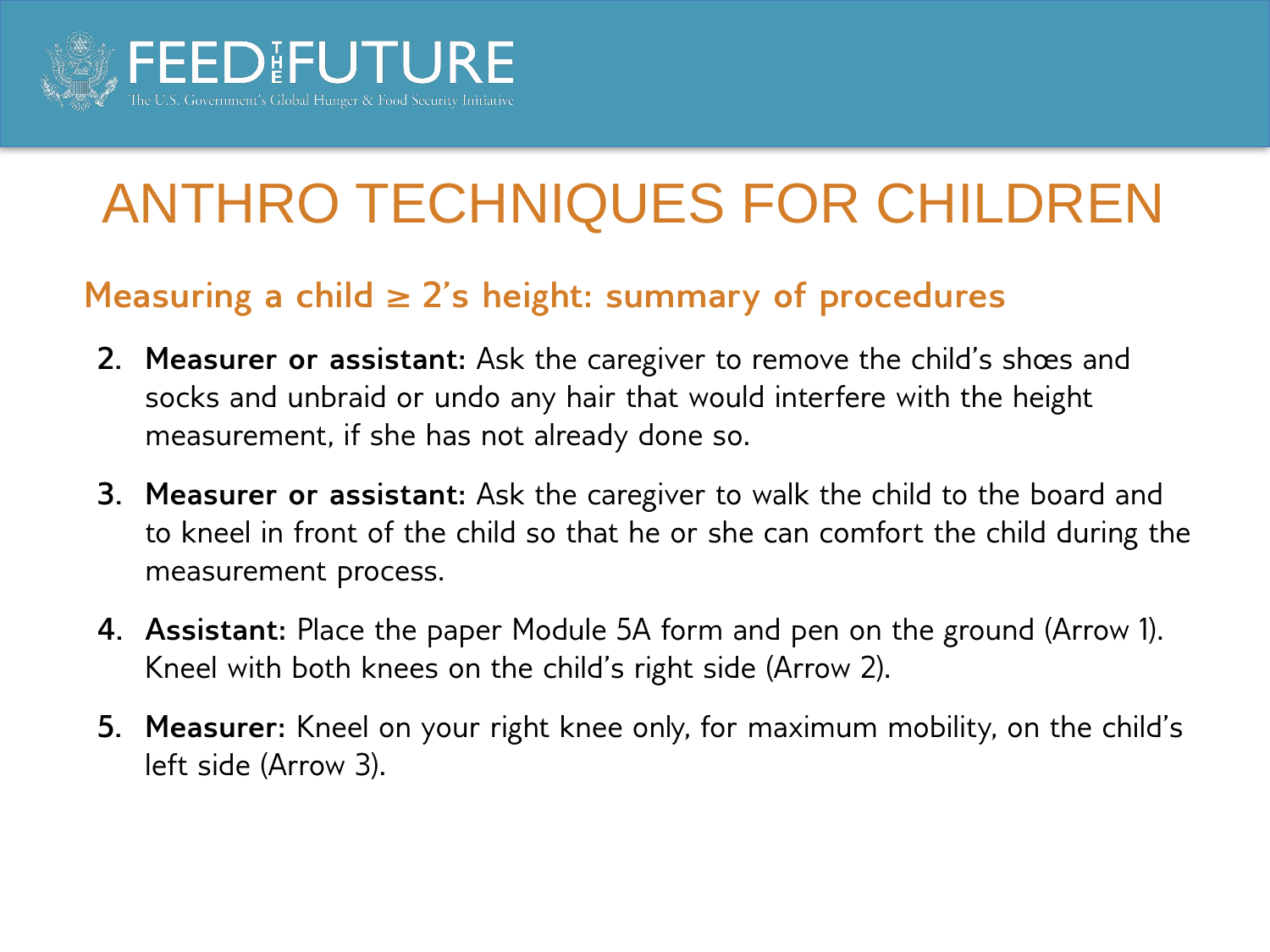

# ANTHRO TECHNIQUES FOR CHILDREN
Measuring a child ≥ 2’s height: summary of procedures
Measurer or assistant: Ask the caregiver to remove the child’s shoes and socks and unbraid or undo any hair that would interfere with the height measurement, if she has not already done so.
Measurer or assistant: Ask the caregiver to walk the child to the board and to kneel in front of the child so that he or she can comfort the child during the measurement process.
Assistant: Place the paper Module 5A form and pen on the ground (Arrow 1). Kneel with both knees on the child’s right side (Arrow 2).
Measurer: Kneel on your right knee only, for maximum mobility, on the child’s left side (Arrow 3).